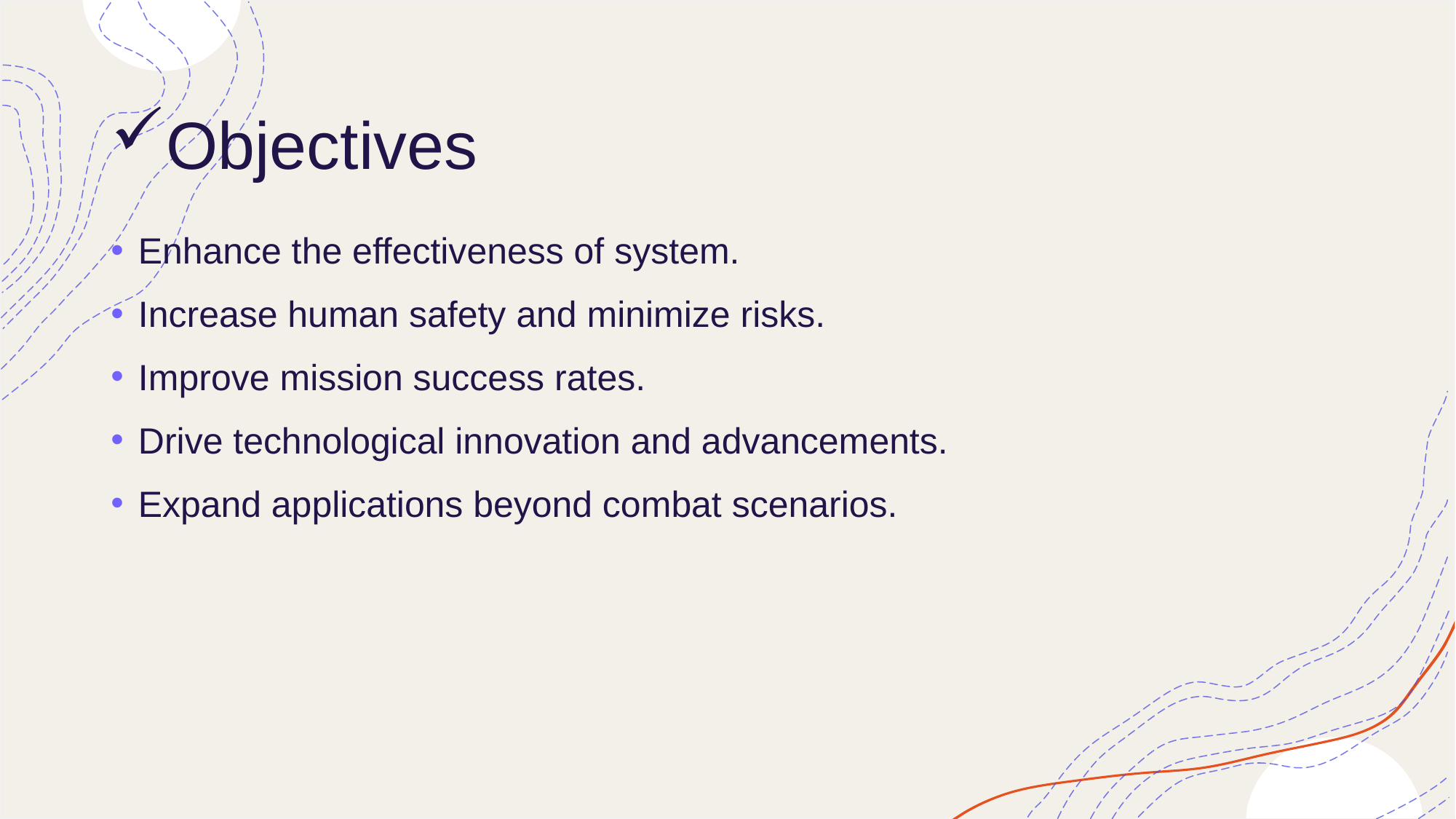

# Objectives
Enhance the effectiveness of system.
Increase human safety and minimize risks.
Improve mission success rates.
Drive technological innovation and advancements.
Expand applications beyond combat scenarios.